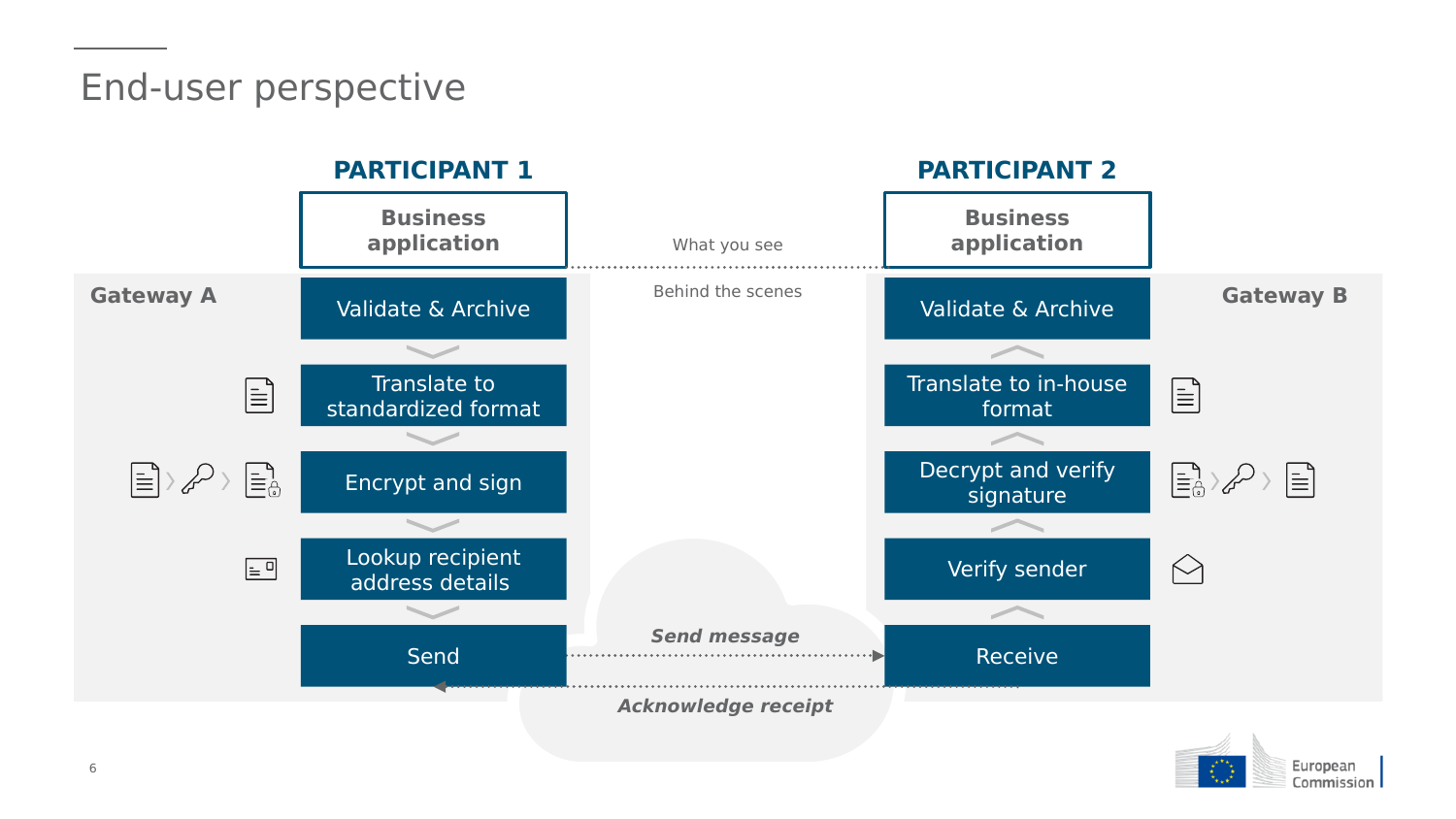

# End-user perspective
PARTICIPANT 1
PARTICIPANT 2
Business application
Business application
What you see
Behind the scenes

Gateway A
Gateway B
Validate & Archive
Validate & Archive

Translate to standardized format
Translate to in-house format

Encrypt and sign
Decrypt and verify signature

Lookup recipient address details
Verify sender

Send message
Send
Receive
Acknowledge receipt
6